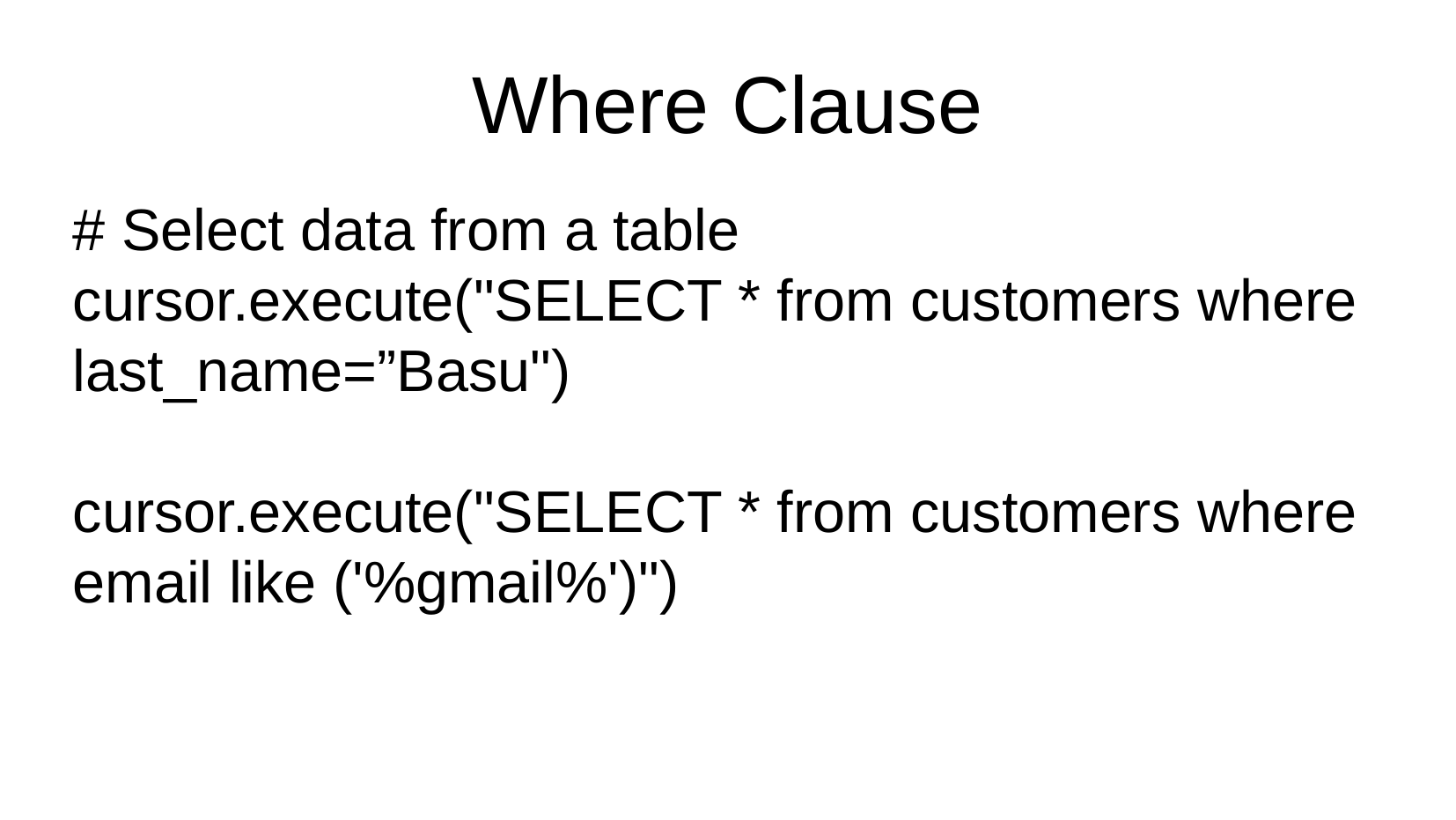

Where Clause
# Select data from a table
cursor.execute("SELECT * from customers where last_name=”Basu")

cursor.execute("SELECT * from customers where email like ('%gmail%')")